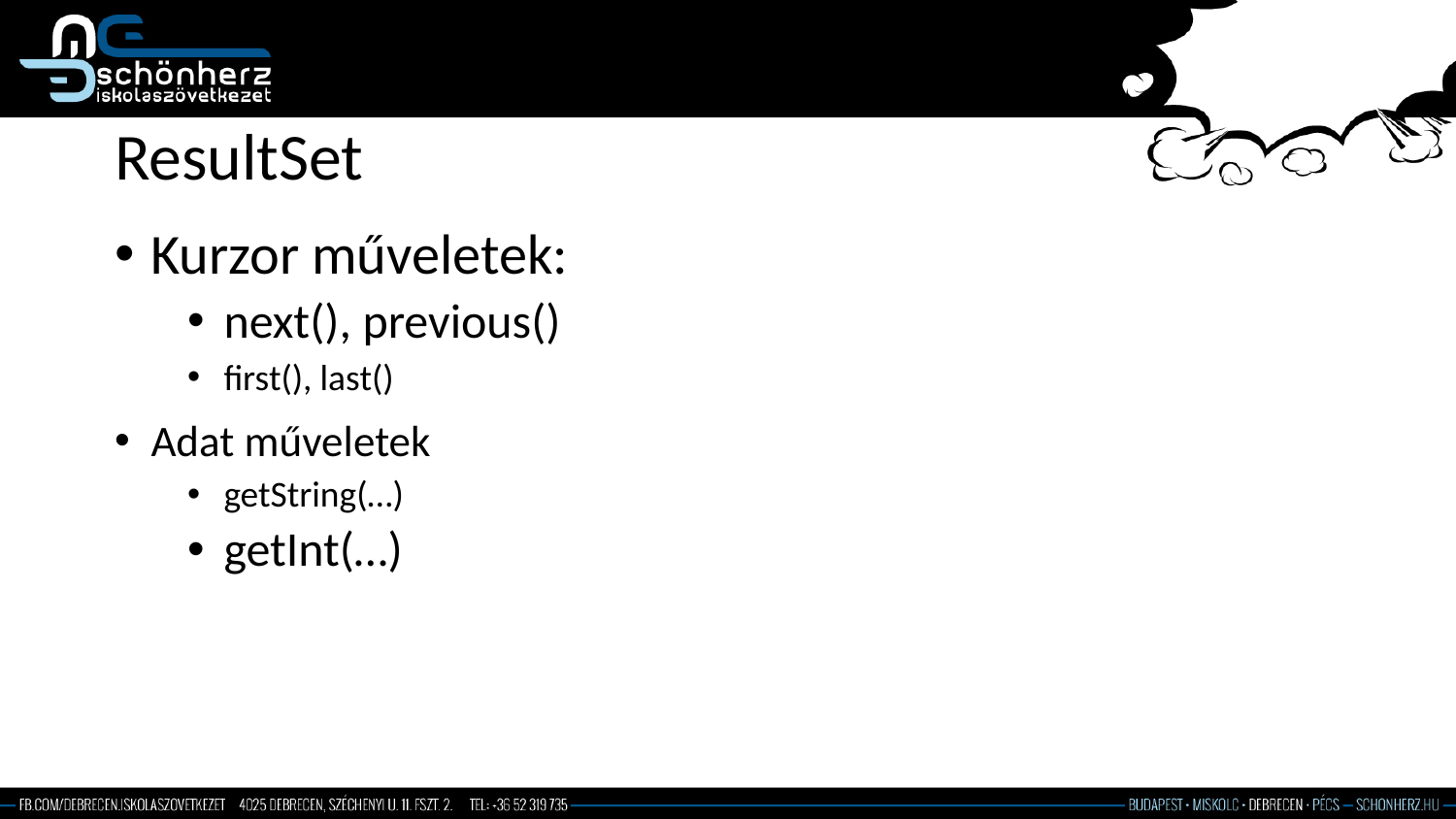

# ResultSet
Kurzor műveletek:
next(), previous()
first(), last()
Adat műveletek
getString(…)
getInt(…)